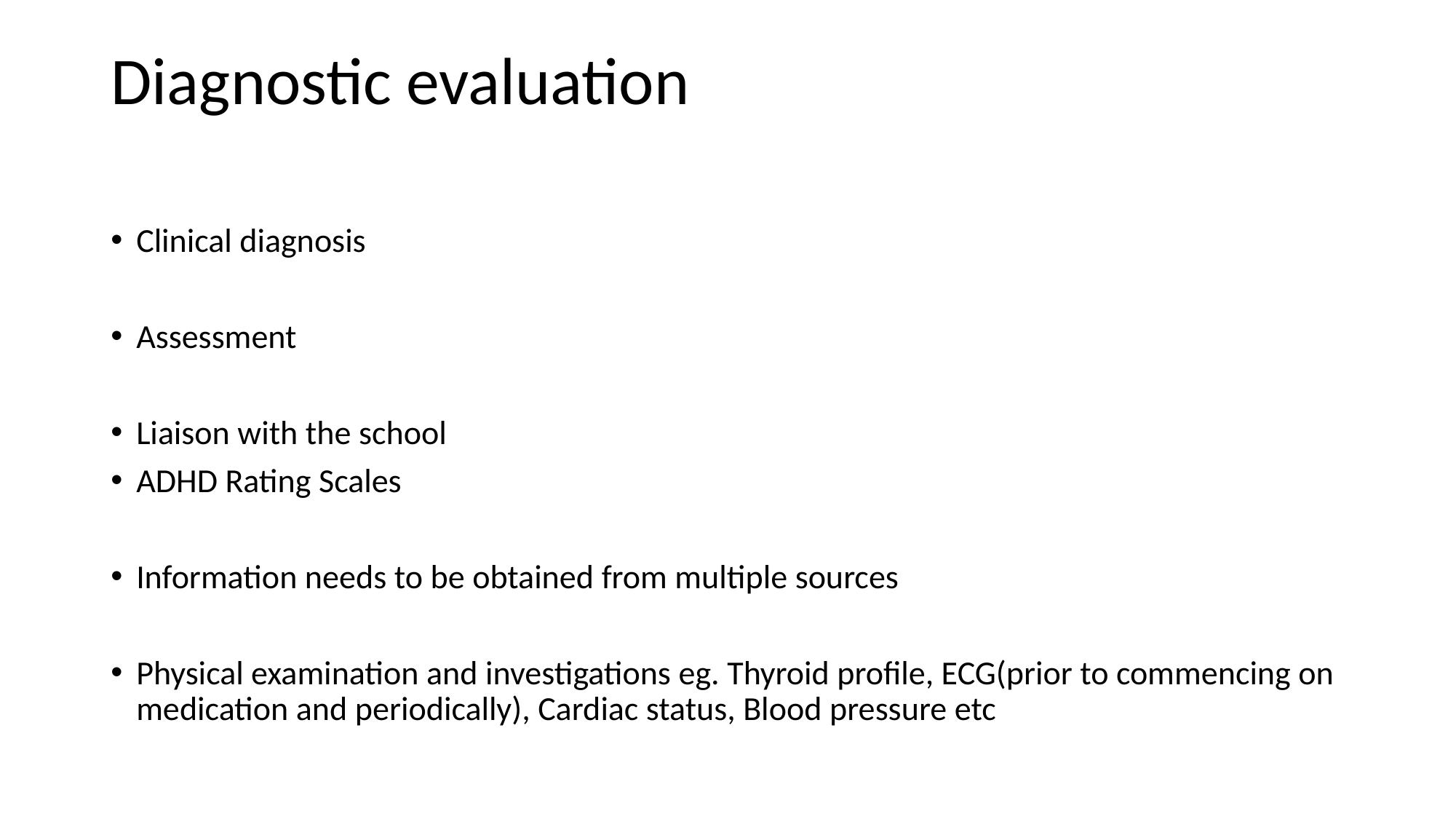

# Diagnostic evaluation
Clinical diagnosis

Assessment

Liaison with the school
ADHD Rating Scales

Information needs to be obtained from multiple sources

Physical examination and investigations eg. Thyroid profile, ECG(prior to commencing on medication and periodically), Cardiac status, Blood pressure etc